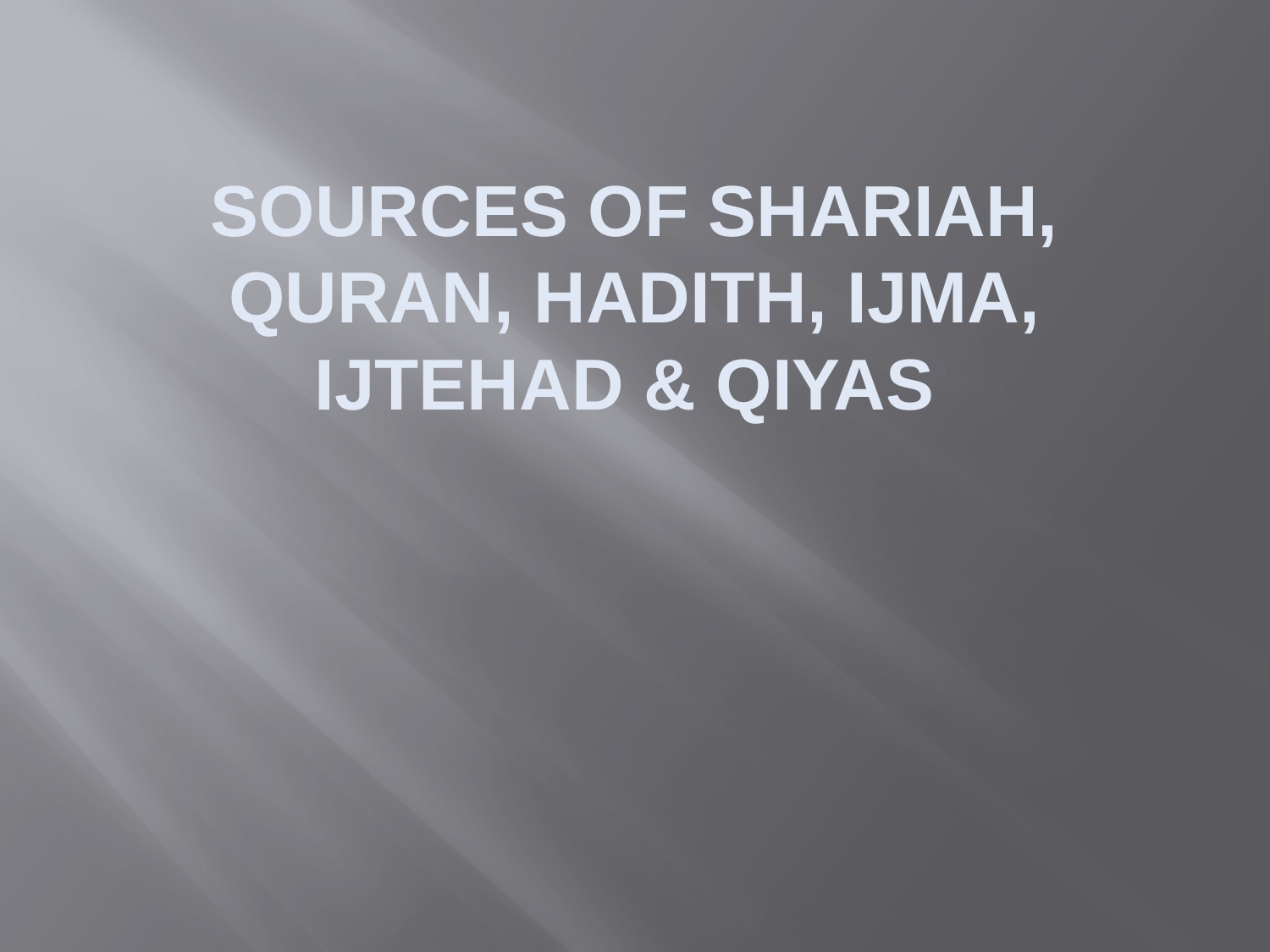

# SOURCES OF SHARIAH, QURAN, HADITH, IJMA, IJTEHAD & QIYAS